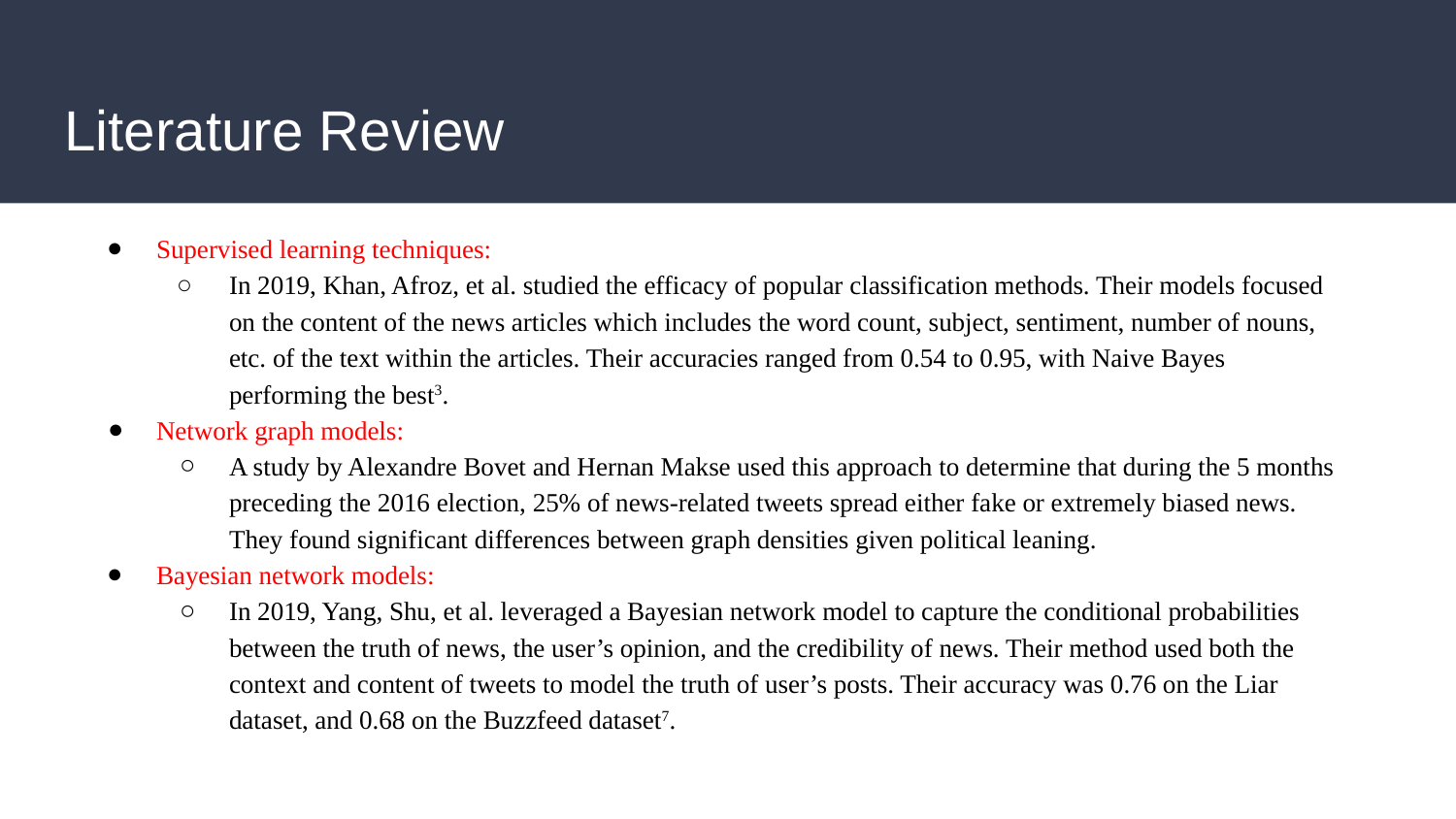

# Literature Review
Supervised learning techniques:
In 2019, Khan, Afroz, et al. studied the efficacy of popular classification methods. Their models focused on the content of the news articles which includes the word count, subject, sentiment, number of nouns, etc. of the text within the articles. Their accuracies ranged from 0.54 to 0.95, with Naive Bayes performing the best3.
Network graph models:
A study by Alexandre Bovet and Hernan Makse used this approach to determine that during the 5 months preceding the 2016 election, 25% of news-related tweets spread either fake or extremely biased news. They found significant differences between graph densities given political leaning.
Bayesian network models:
In 2019, Yang, Shu, et al. leveraged a Bayesian network model to capture the conditional probabilities between the truth of news, the user’s opinion, and the credibility of news. Their method used both the context and content of tweets to model the truth of user’s posts. Their accuracy was 0.76 on the Liar dataset, and 0.68 on the Buzzfeed dataset7.